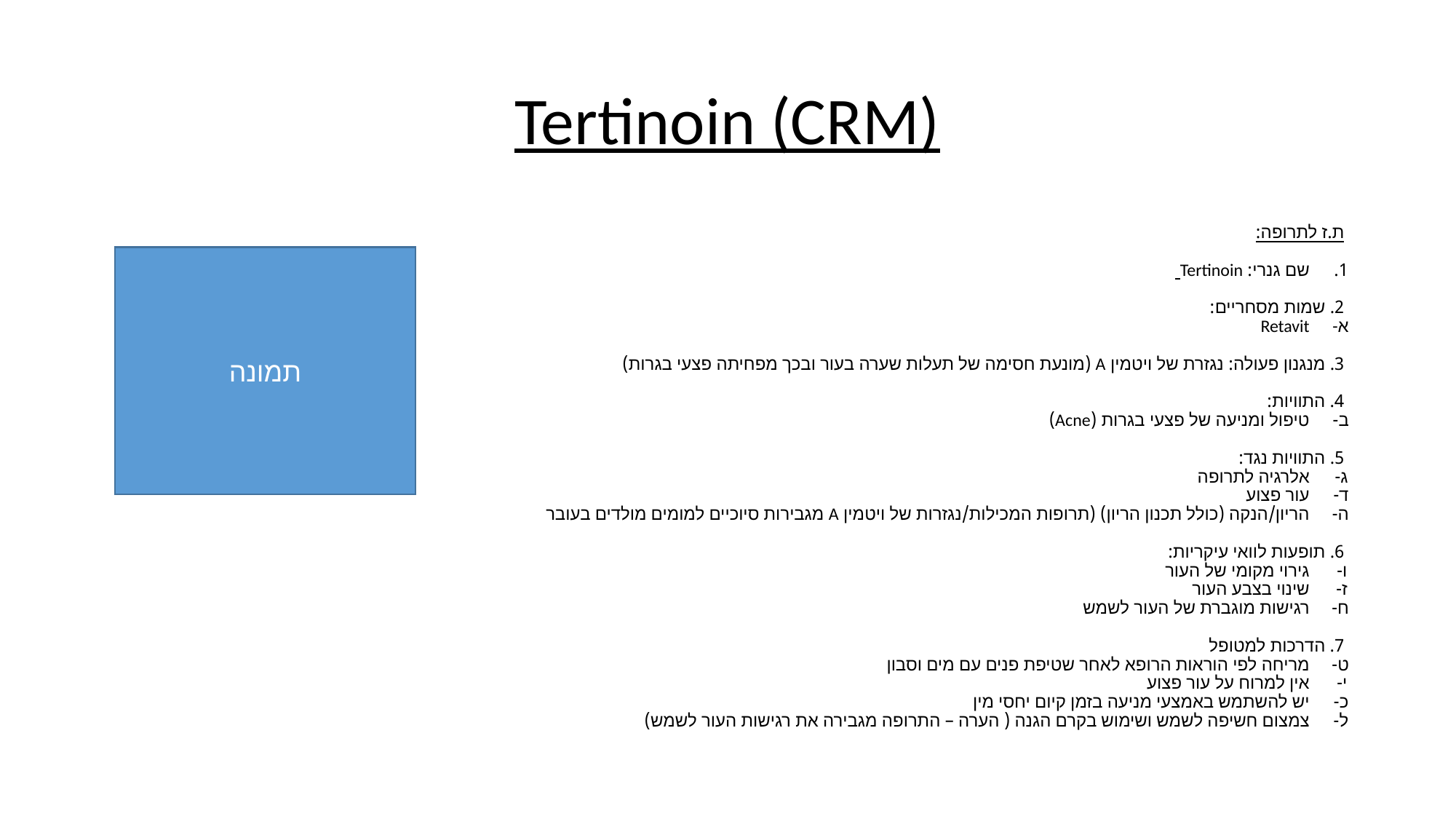

# Tertinoin (CRM)
ת.ז לתרופה:

שם גנרי: Tertinoin

2. שמות מסחריים:
Retavit

3. מנגנון פעולה: נגזרת של ויטמין A (מונעת חסימה של תעלות שערה בעור ובכך מפחיתה פצעי בגרות)

4. התוויות:
טיפול ומניעה של פצעי בגרות (Acne)

5. התוויות נגד:
אלרגיה לתרופה
עור פצוע
הריון/הנקה (כולל תכנון הריון) (תרופות המכילות/נגזרות של ויטמין A מגבירות סיוכיים למומים מולדים בעובר

6. תופעות לוואי עיקריות:
גירוי מקומי של העור
שינוי בצבע העור
רגישות מוגברת של העור לשמש

7. הדרכות למטופל
מריחה לפי הוראות הרופא לאחר שטיפת פנים עם מים וסבון
אין למרוח על עור פצוע
יש להשתמש באמצעי מניעה בזמן קיום יחסי מין
צמצום חשיפה לשמש ושימוש בקרם הגנה ( הערה – התרופה מגבירה את רגישות העור לשמש)

תמונה